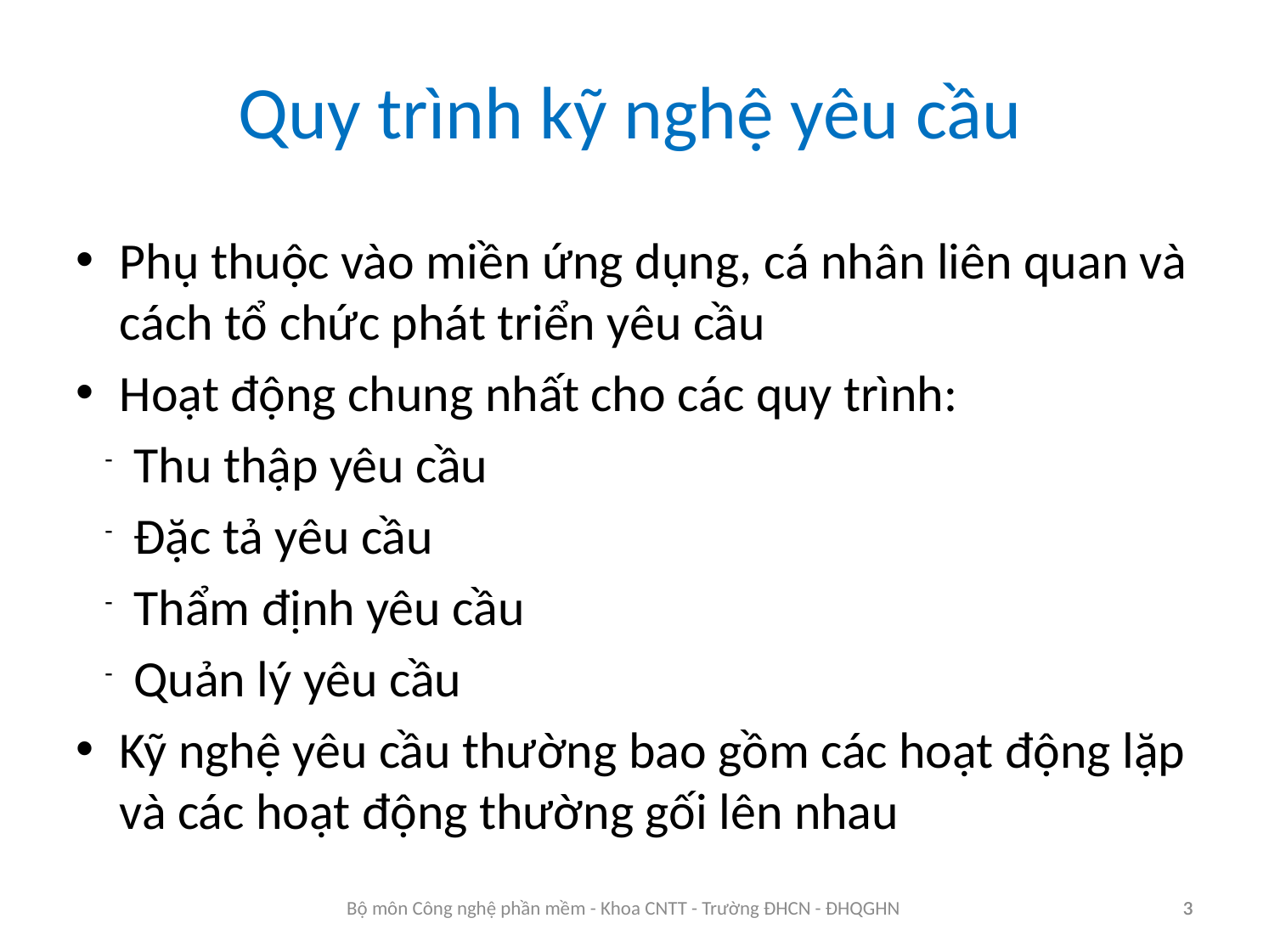

Quy trình kỹ nghệ yêu cầu
Phụ thuộc vào miền ứng dụng, cá nhân liên quan và cách tổ chức phát triển yêu cầu
Hoạt động chung nhất cho các quy trình:
Thu thập yêu cầu
Đặc tả yêu cầu
Thẩm định yêu cầu
Quản lý yêu cầu
Kỹ nghệ yêu cầu thường bao gồm các hoạt động lặp và các hoạt động thường gối lên nhau
3
Bộ môn Công nghệ phần mềm - Khoa CNTT - Trường ĐHCN - ĐHQGHN
3